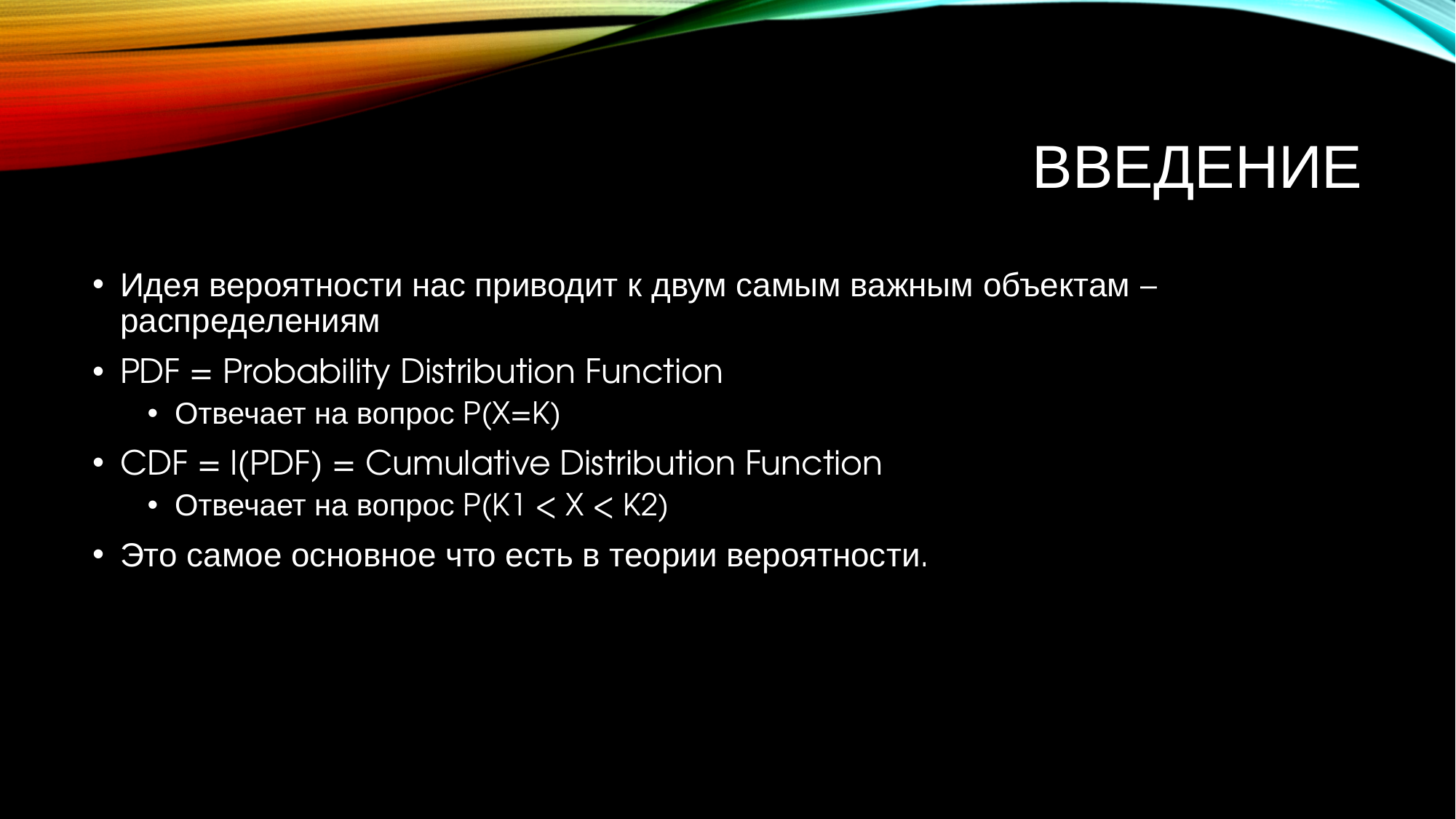

# ВВЕДЕНИЕ
Идея вероятности нас приводит к двум самым важным объектам – распределениям
PDF = Probability Distribution Function
Отвечает на вопрос P(X=K)
CDF = I(PDF) = Cumulative Distribution Function
Отвечает на вопрос P(K1 < X < K2)
Это самое основное что есть в теории вероятности.